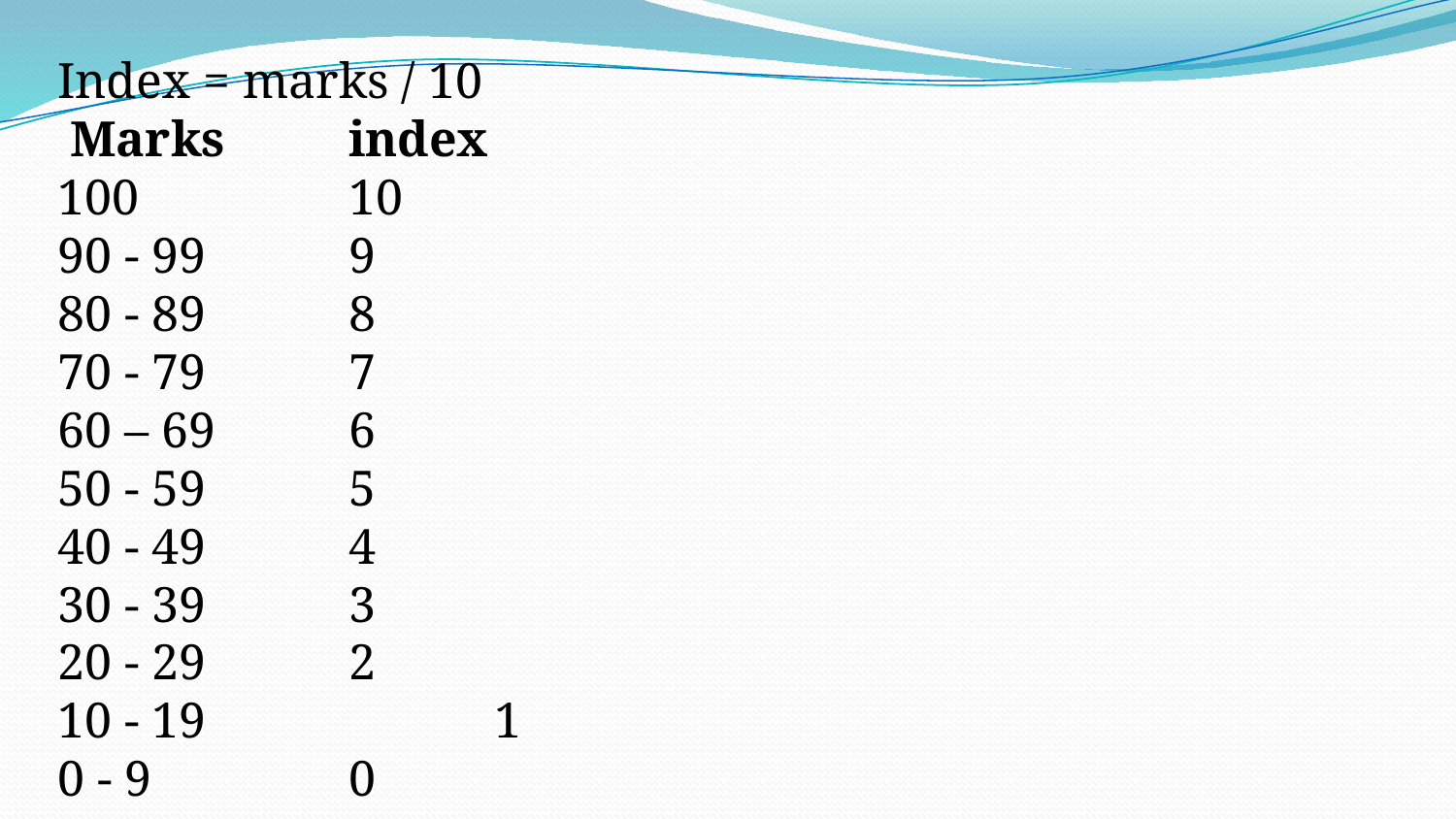

Index = marks / 10
 Marks 	index
100 		10
90 - 99 	9
80 - 89 	8
70 - 79 	7
60 – 69 	6
50 - 59 	5
40 - 49 	4
30 - 39 	3
20 - 29 	2
10 - 19 		1
0 - 9 		0